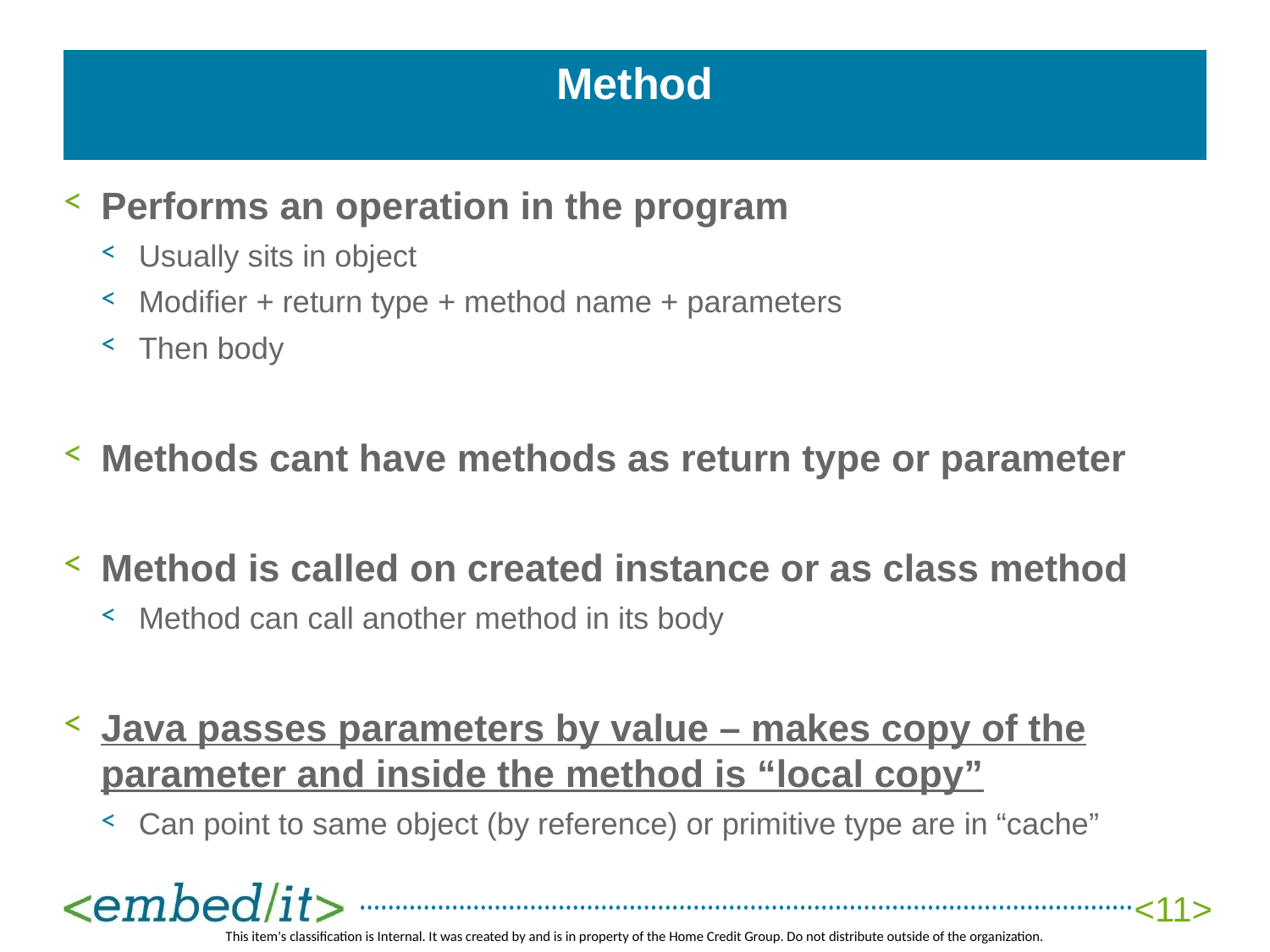

# Method
Performs an operation in the program
Usually sits in object
Modifier + return type + method name + parameters
Then body

Methods cant have methods as return type or parameter

Method is called on created instance or as class method
Method can call another method in its body

Java passes parameters by value – makes copy of the parameter and inside the method is “local copy”
Can point to same object (by reference) or primitive type are in “cache”
<11>